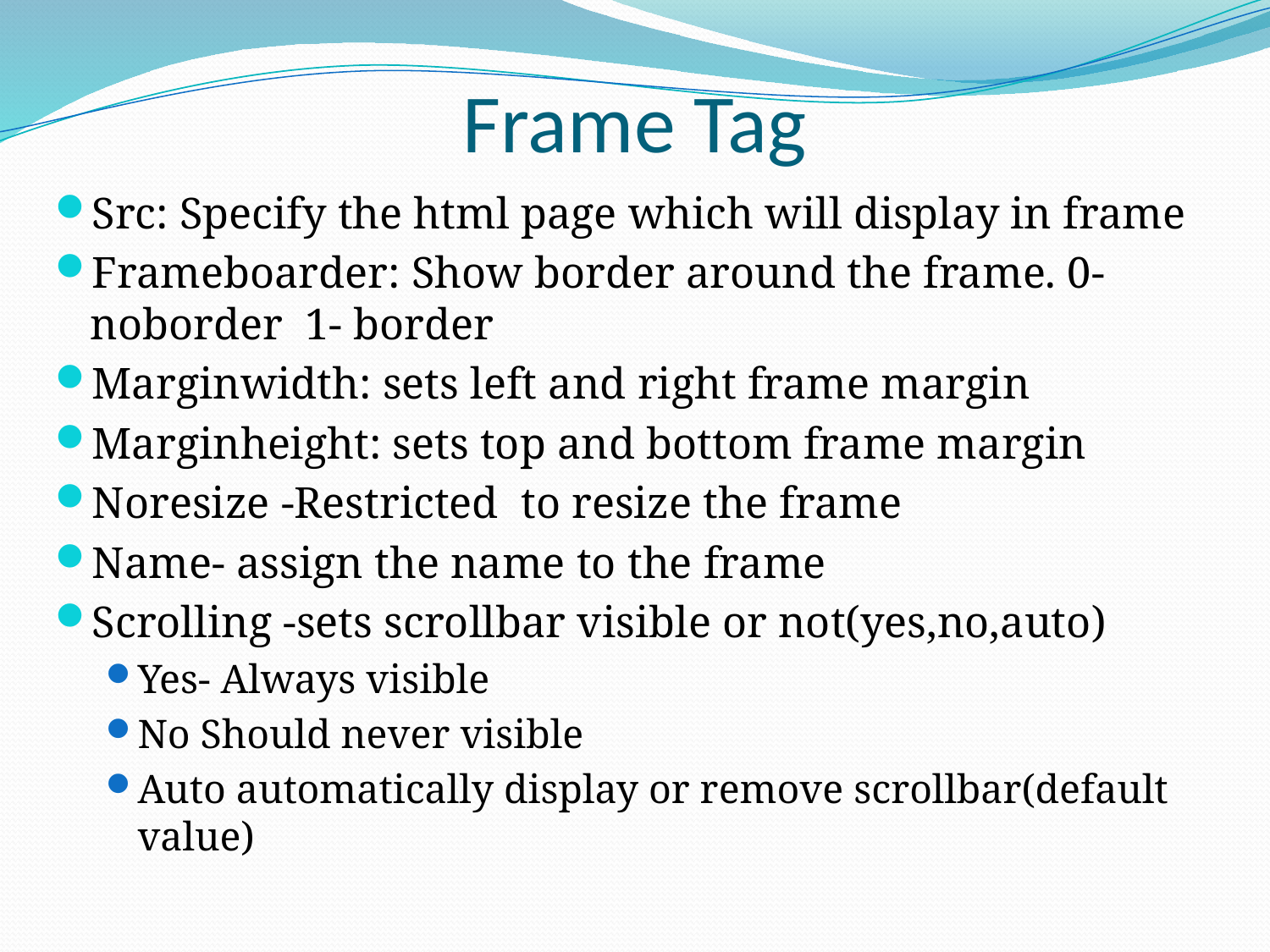

# Frame Tag
Src: Specify the html page which will display in frame
Frameboarder: Show border around the frame. 0-noborder  1- border
Marginwidth: sets left and right frame margin
Marginheight: sets top and bottom frame margin
Noresize -Restricted  to resize the frame
Name- assign the name to the frame
Scrolling -sets scrollbar visible or not(yes,no,auto)
Yes- Always visible
No Should never visible
Auto automatically display or remove scrollbar(default value)